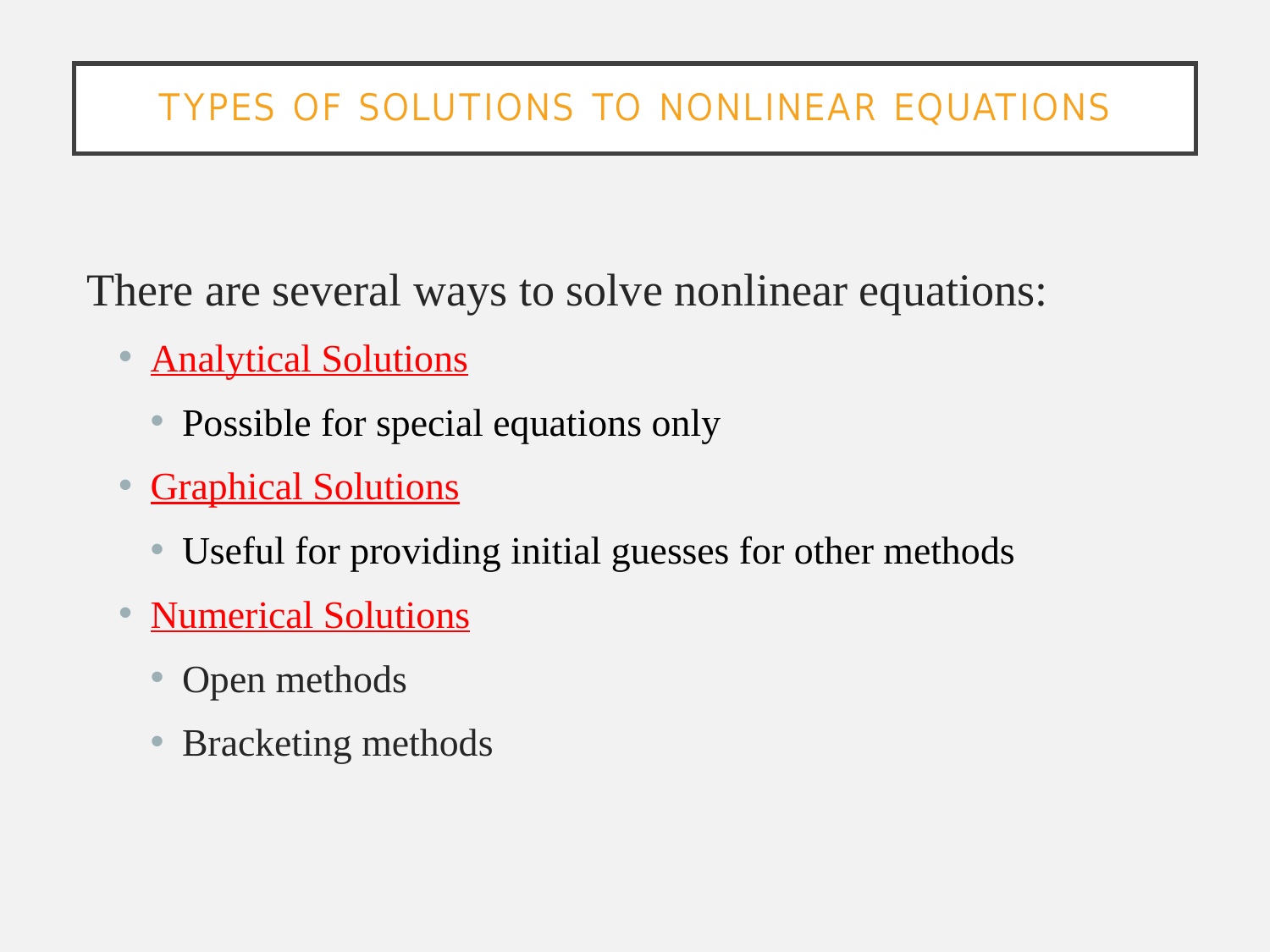

# Types of Solutions to Nonlinear equations
There are several ways to solve nonlinear equations:
Analytical Solutions
Possible for special equations only
Graphical Solutions
Useful for providing initial guesses for other methods
Numerical Solutions
Open methods
Bracketing methods